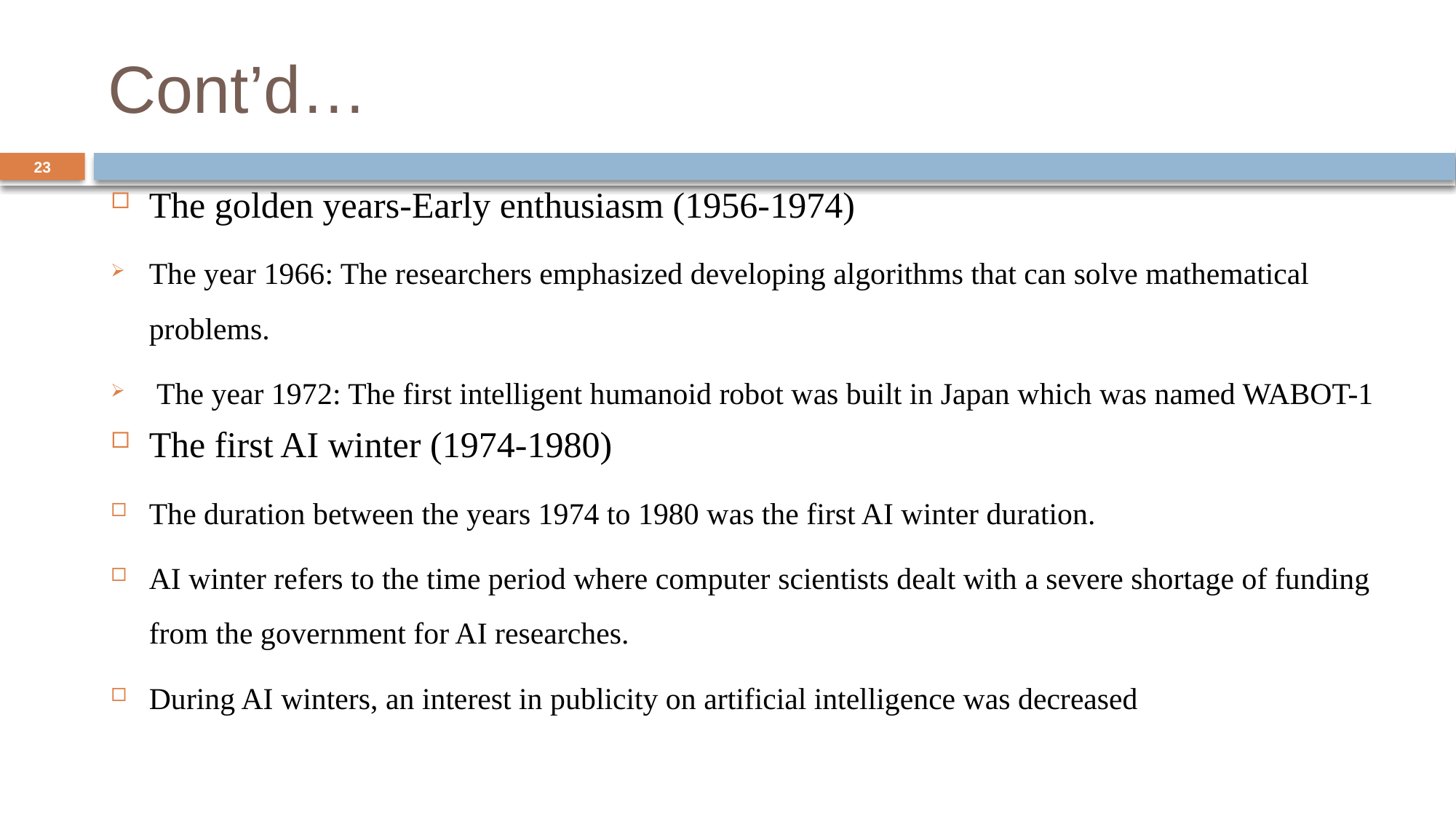

# Cont’d…
23
The golden years-Early enthusiasm (1956-1974)
The year 1966: The researchers emphasized developing algorithms that can solve mathematical problems.
 The year 1972: The first intelligent humanoid robot was built in Japan which was named WABOT-1
The first AI winter (1974-1980)
The duration between the years 1974 to 1980 was the first AI winter duration.
AI winter refers to the time period where computer scientists dealt with a severe shortage of funding from the government for AI researches.
During AI winters, an interest in publicity on artificial intelligence was decreased